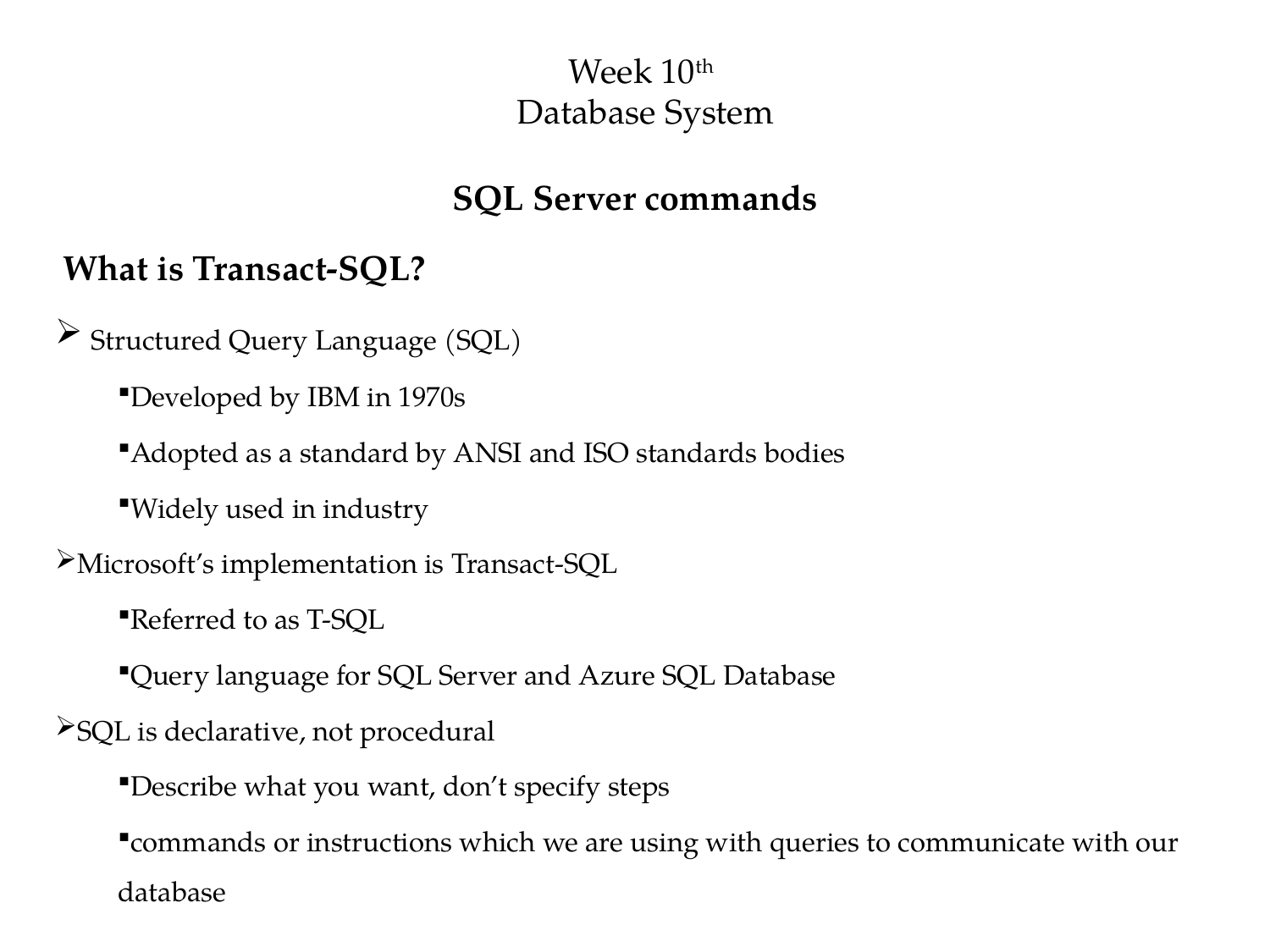

# Week 10th Database System
SQL Server commands
 What is Transact-SQL?
 Structured Query Language (SQL)
Developed by IBM in 1970s
Adopted as a standard by ANSI and ISO standards bodies
Widely used in industry
Microsoft’s implementation is Transact-SQL
Referred to as T-SQL
Query language for SQL Server and Azure SQL Database
SQL is declarative, not procedural
Describe what you want, don’t specify steps
commands or instructions which we are using with queries to communicate with our database